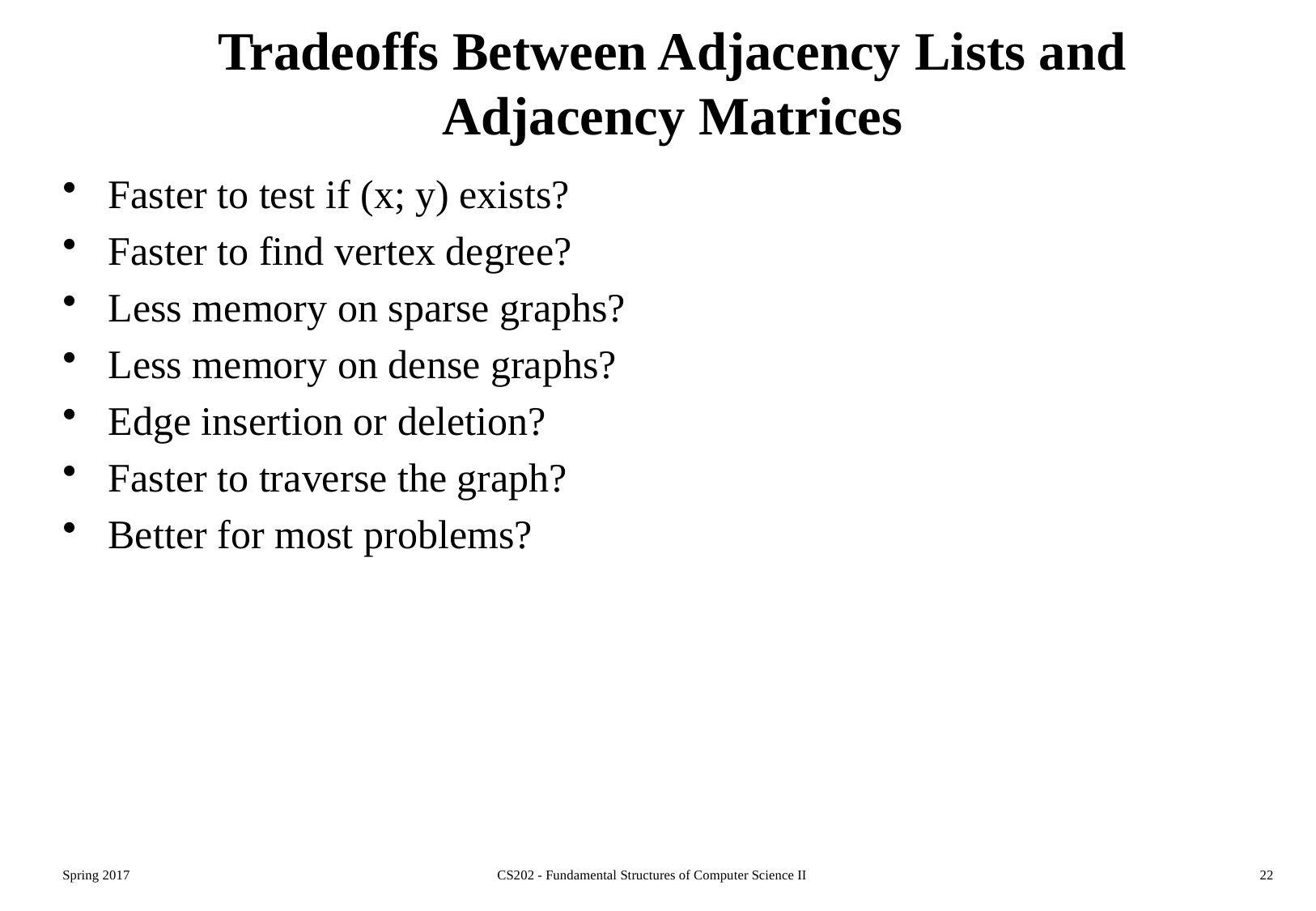

# Tradeoffs Between Adjacency Lists and Adjacency Matrices
Faster to test if (x; y) exists?
Faster to find vertex degree?
Less memory on sparse graphs?
Less memory on dense graphs?
Edge insertion or deletion?
Faster to traverse the graph?
Better for most problems?
Spring 2017
CS202 - Fundamental Structures of Computer Science II
22